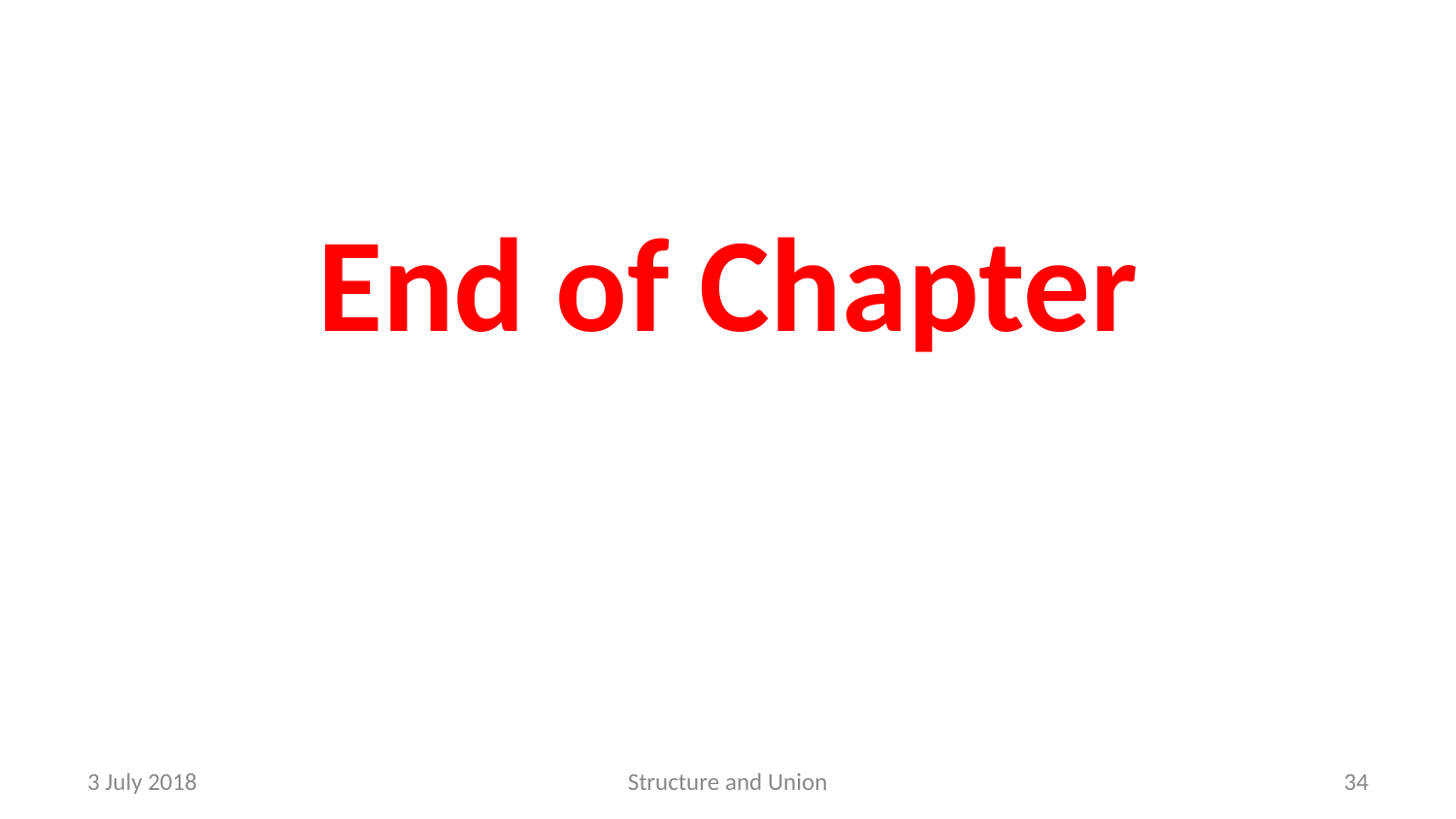

#
End of Chapter
3 July 2018
Structure and Union
34